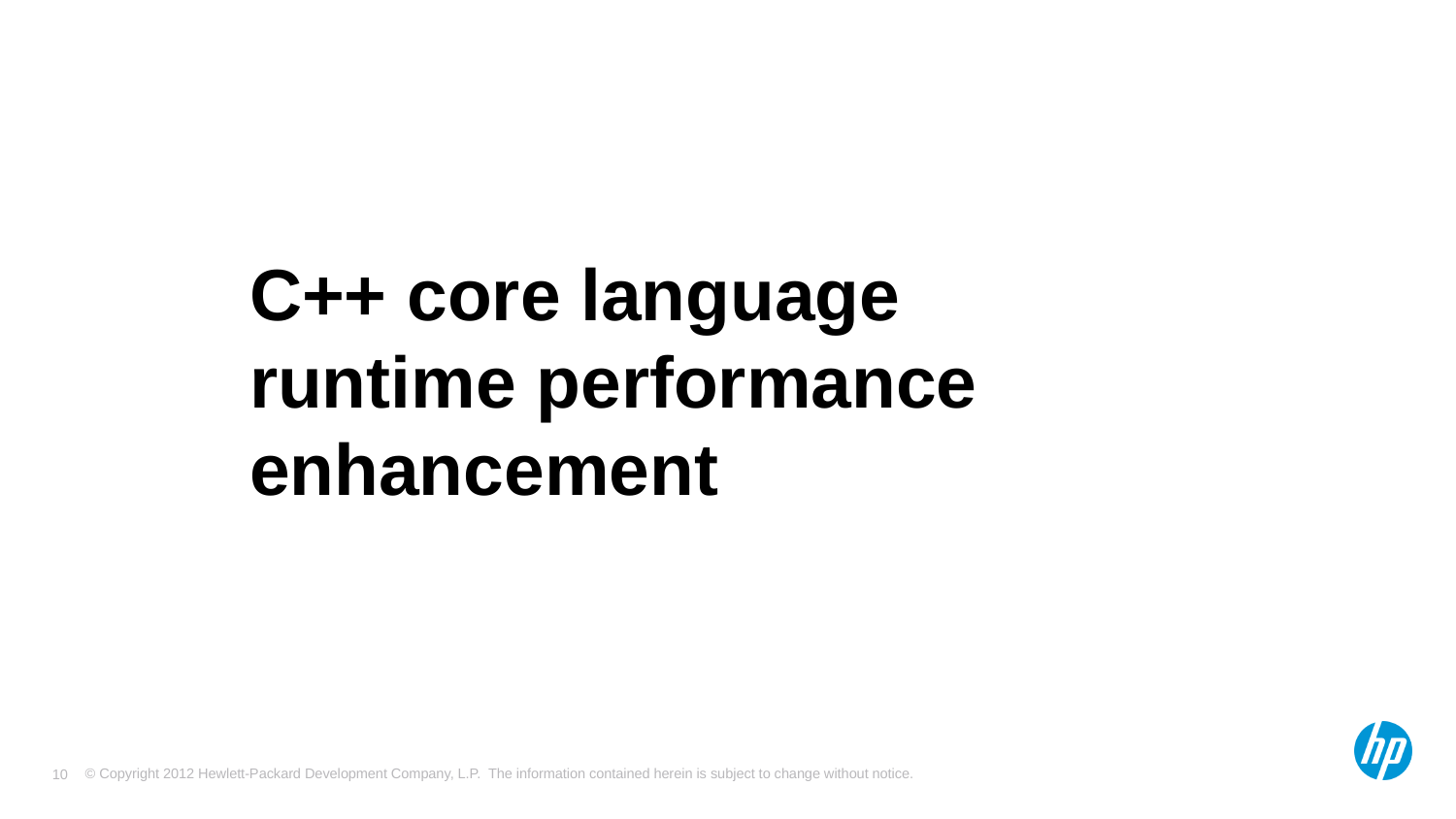

# C++ core language runtime performance enhancement